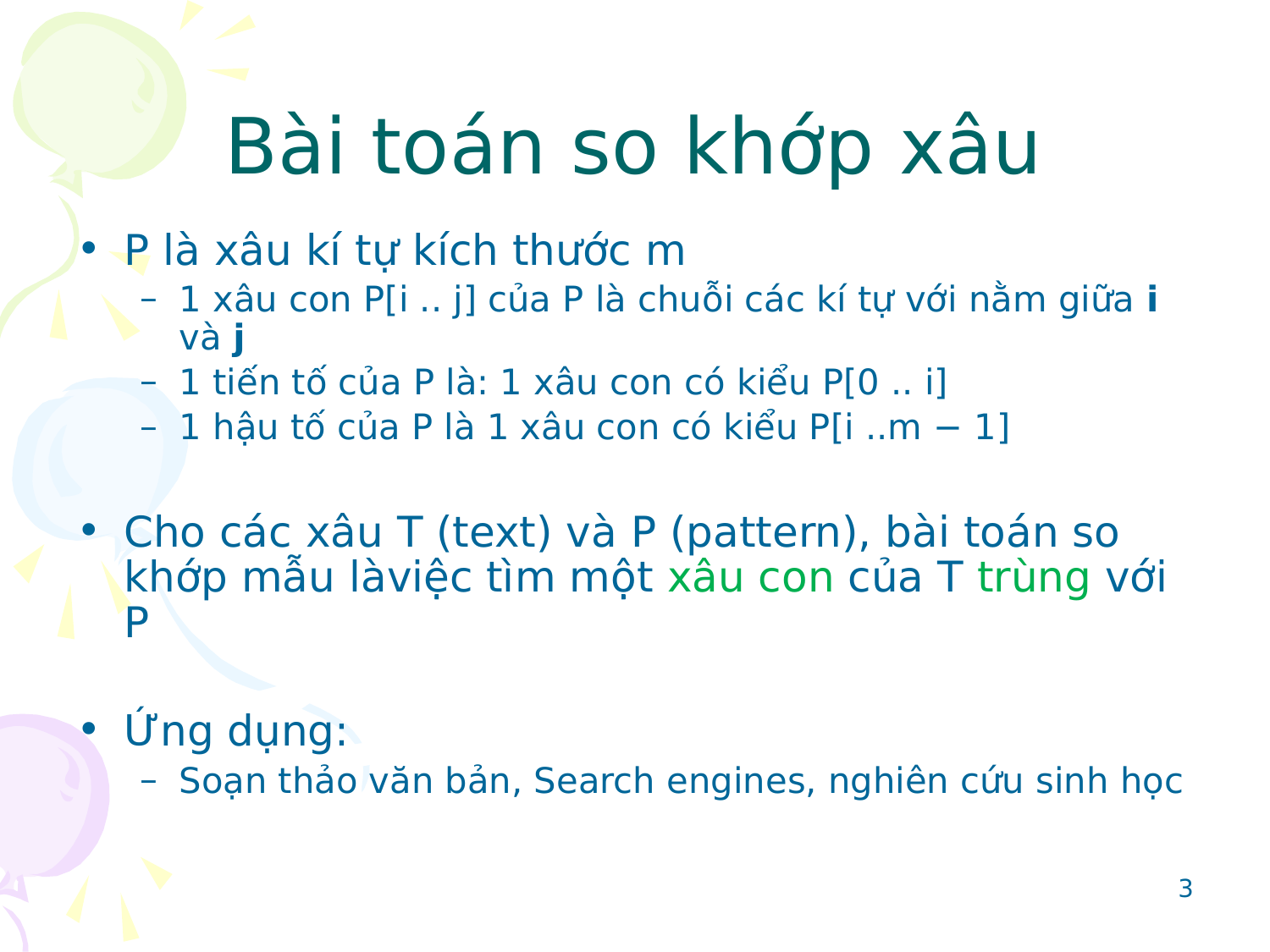

# Bài toán so khớp xâu
P là xâu kí tự kích thước m
1 xâu con P[i .. j] của P là chuỗi các kí tự với nằm giữa i và j
1 tiến tố của P là: 1 xâu con có kiểu P[0 .. i]
1 hậu tố của P là 1 xâu con có kiểu P[i ..m − 1]

Cho các xâu T (text) và P (pattern), bài toán so khớp mẫu làviệc tìm một xâu con của T trùng với P

Ứng dụng:
Soạn thảo văn bản, Search engines, nghiên cứu sinh học
3